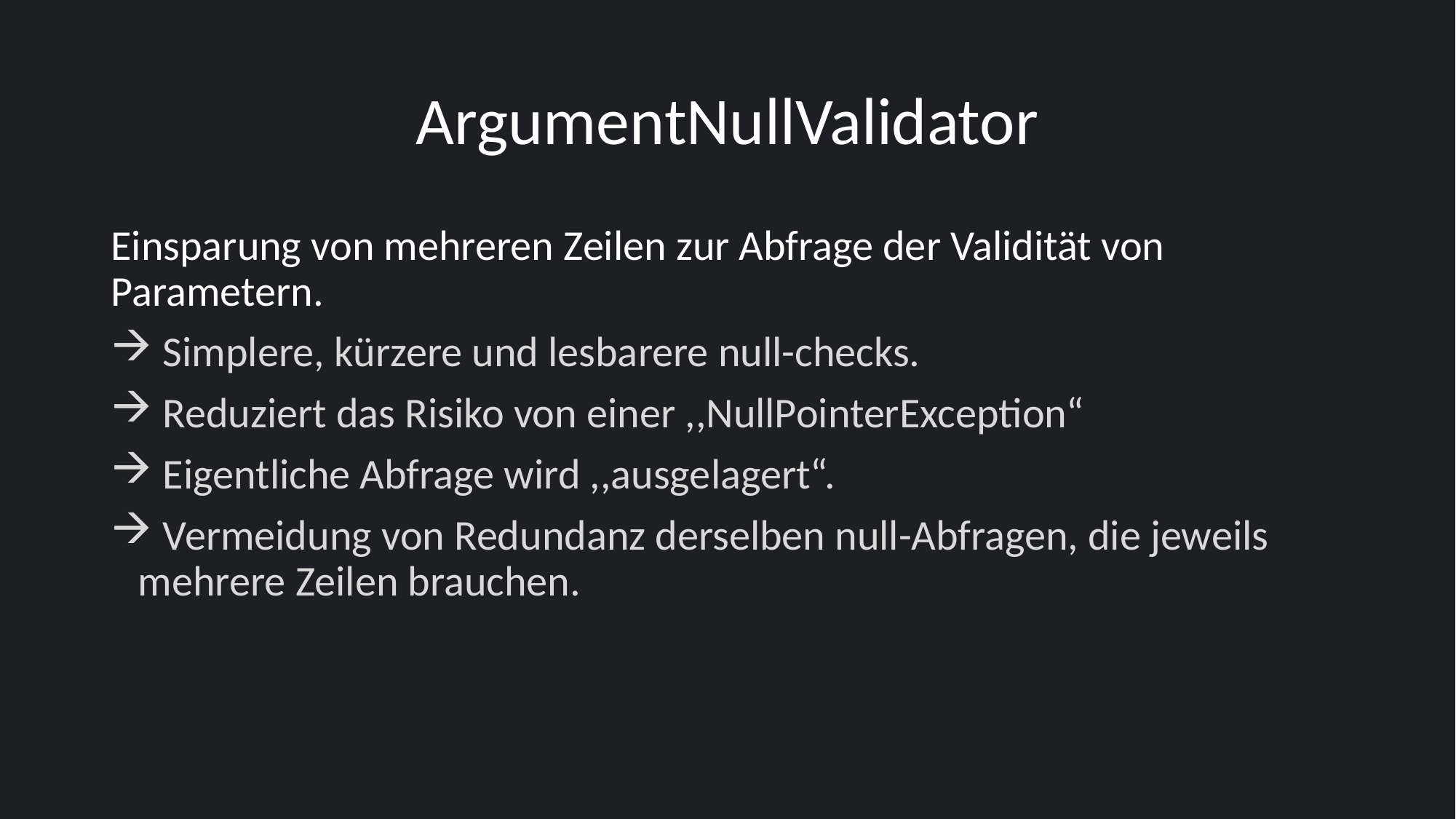

# ArgumentNullValidator
Einsparung von mehreren Zeilen zur Abfrage der Validität von Parametern.
 Simplere, kürzere und lesbarere null-checks.
 Reduziert das Risiko von einer ,,NullPointerException“
 Eigentliche Abfrage wird ,,ausgelagert“.
 Vermeidung von Redundanz derselben null-Abfragen, die jeweils mehrere Zeilen brauchen.